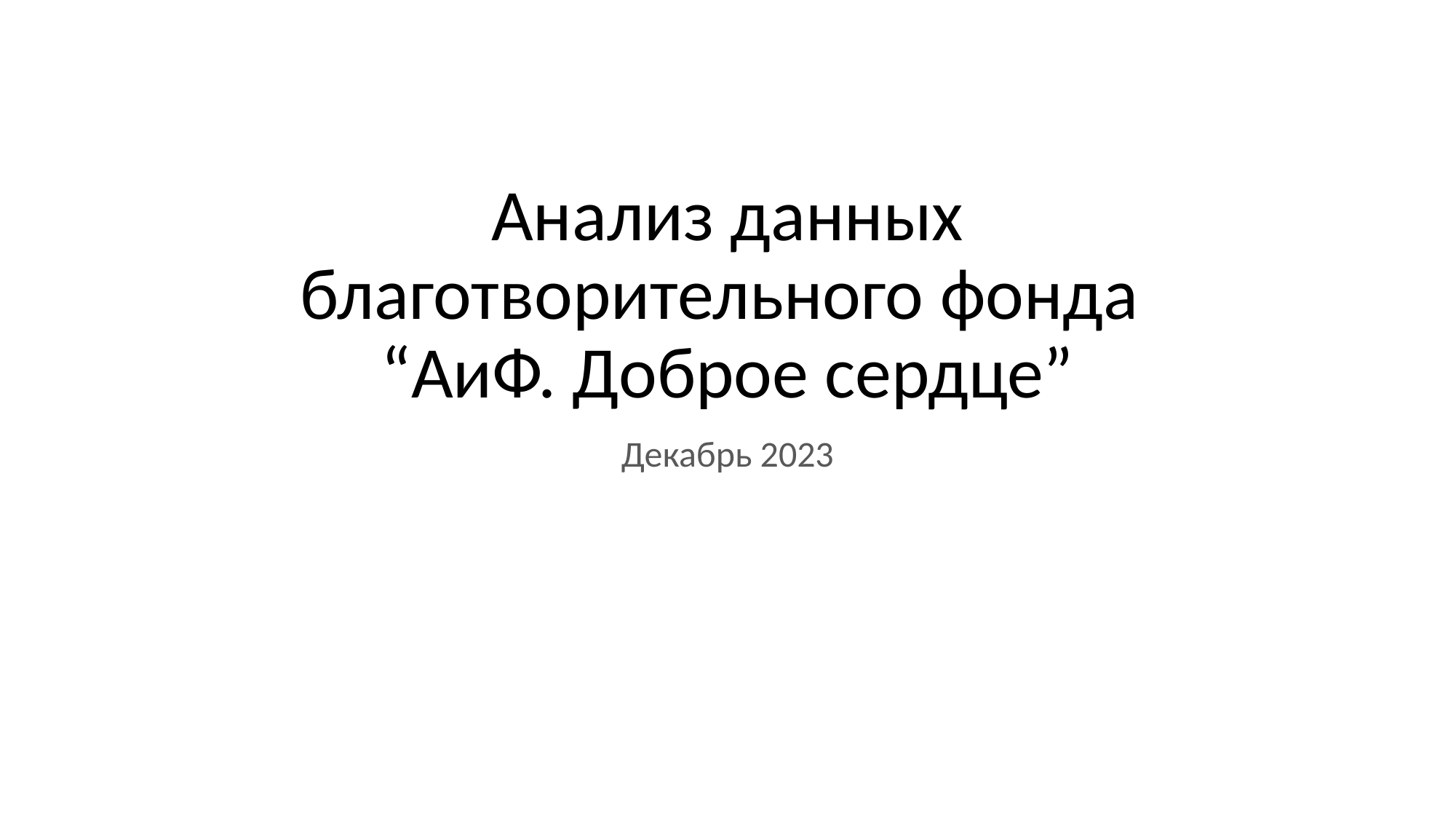

# Анализ данных благотворительного фонда “АиФ. Доброе сердце”
Декабрь 2023